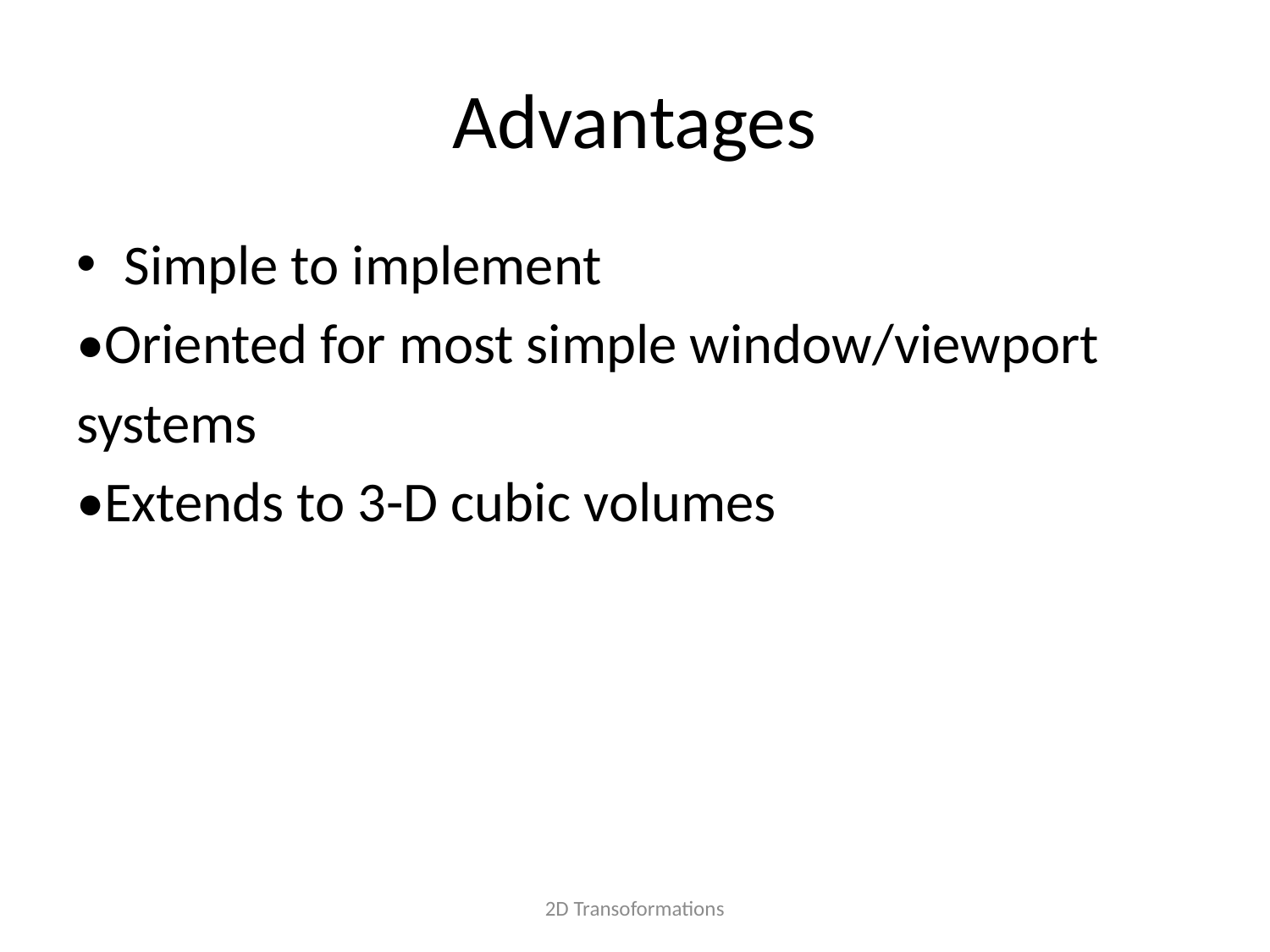

# Advantages
Simple to implement
•Oriented for most simple window/viewport
systems
•Extends to 3-D cubic volumes

2D Transoformations
67